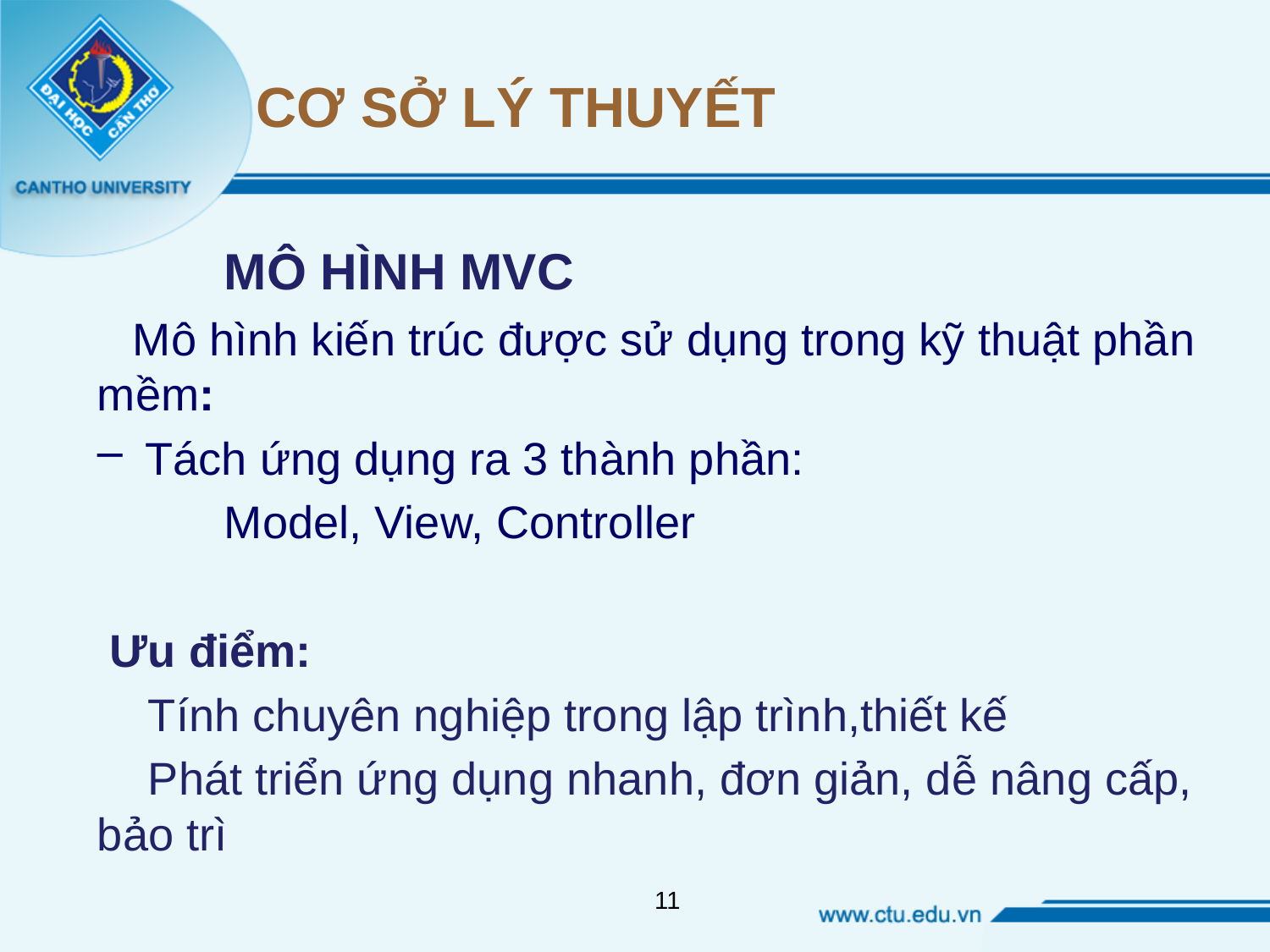

# CƠ SỞ LÝ THUYẾT
	MÔ HÌNH MVC
   Mô hình kiến trúc được sử dụng trong kỹ thuật phần mềm:
Tách ứng dụng ra 3 thành phần:
	Model, View, Controller

 Ưu điểm:
    Tính chuyên nghiệp trong lập trình,thiết kế
    Phát triển ứng dụng nhanh, đơn giản, dễ nâng cấp, bảo trì

11